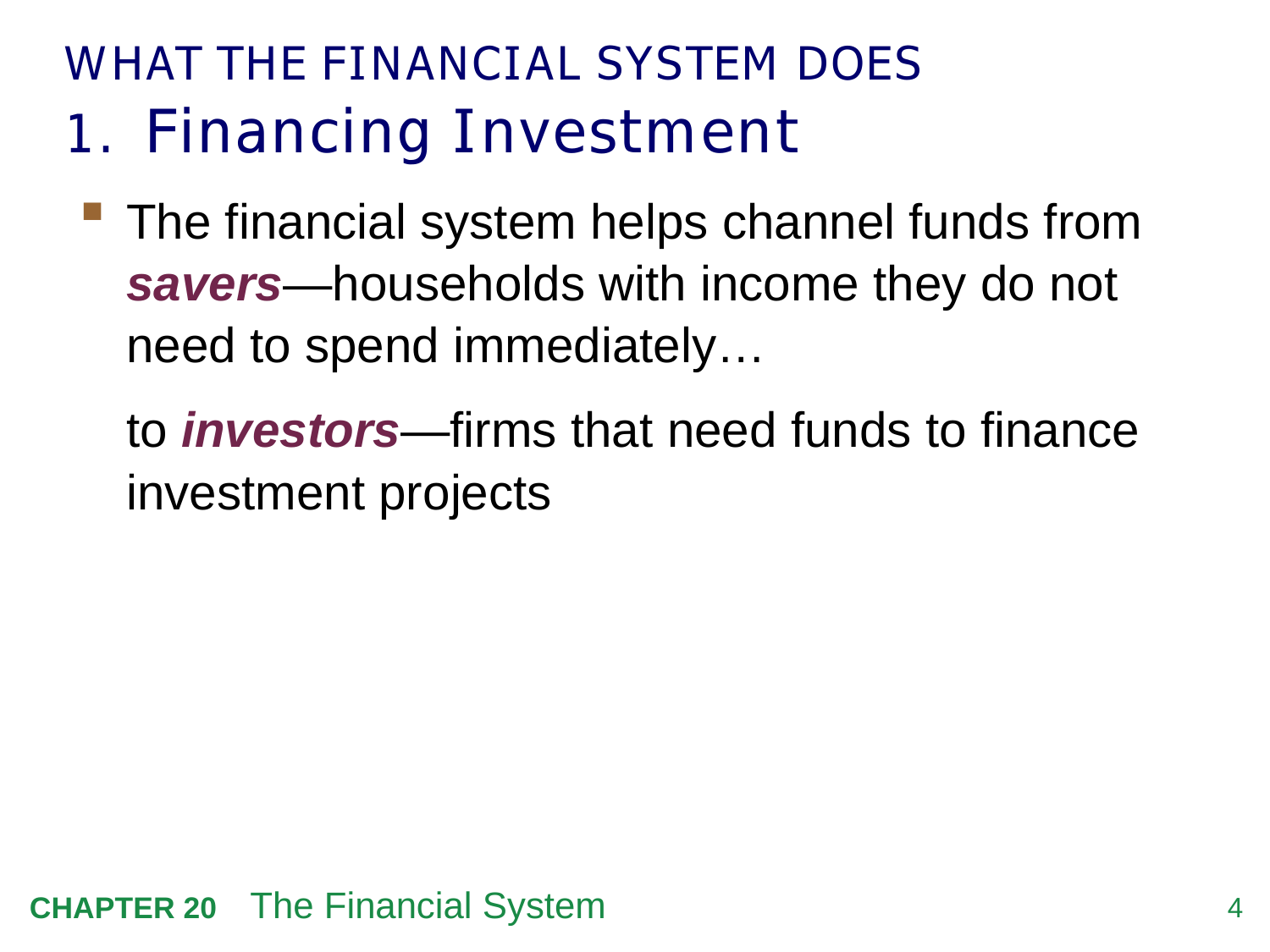

# WHAT THE FINANCIAL SYSTEM DOES 1.  Financing Investment
The financial system helps channel funds from savers—households with income they do not need to spend immediately…
to investors—firms that need funds to finance investment projects